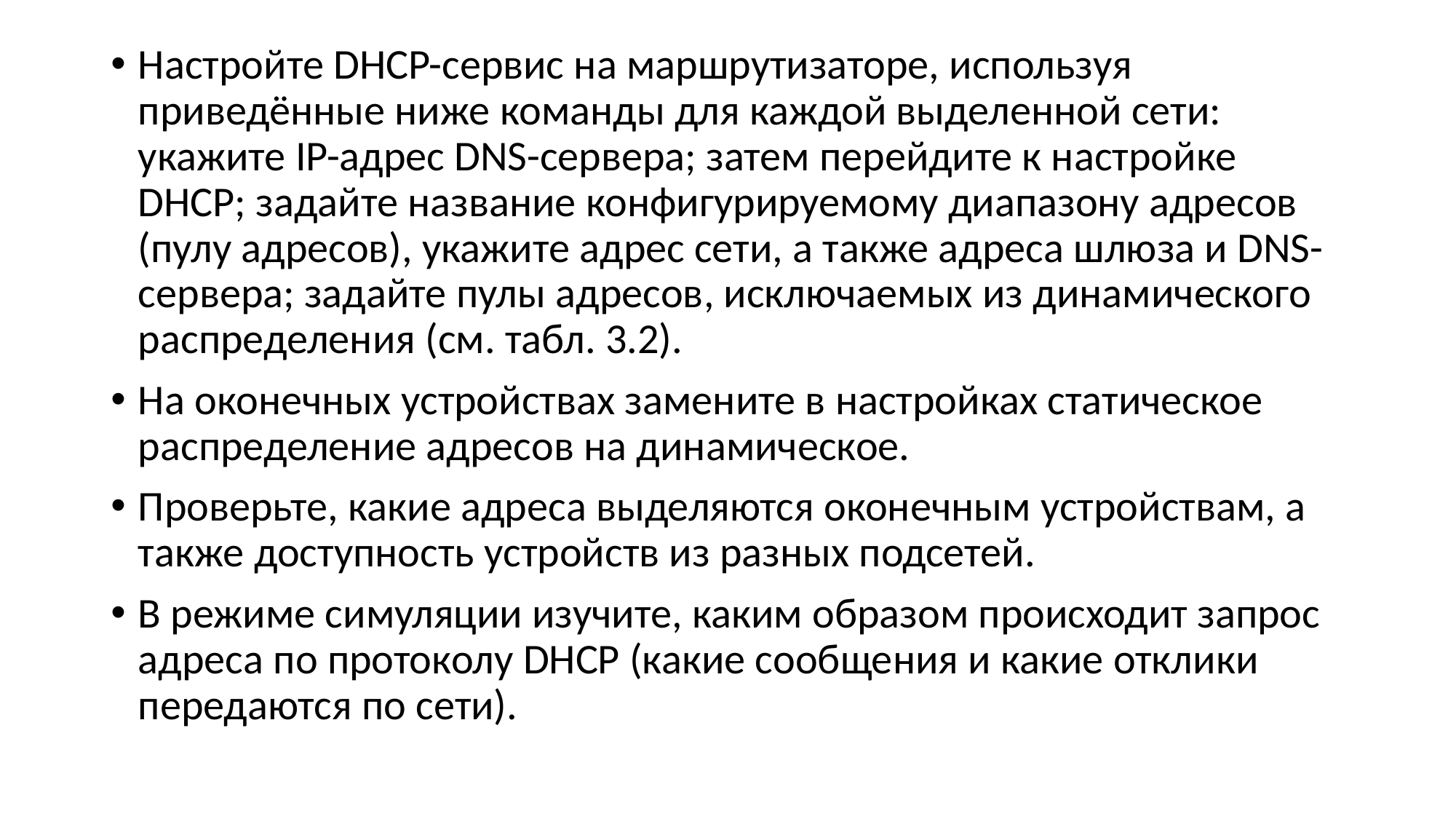

Настройте DHCP-сервис на маршрутизаторе, используя приведённые ниже команды для каждой выделенной сети: укажите IP-адрес DNS-сервера; затем перейдите к настройке DHCP; задайте название конфигурируемому диапазону адресов (пулу адресов), укажите адрес сети, а также адреса шлюза и DNS-сервера; задайте пулы адресов, исключаемых из динамического распределения (см. табл. 3.2).
На оконечных устройствах замените в настройках статическое распределение адресов на динамическое.
Проверьте, какие адреса выделяются оконечным устройствам, а также доступность устройств из разных подсетей.
В режиме симуляции изучите, каким образом происходит запрос адреса по протоколу DHCP (какие сообщения и какие отклики передаются по сети).